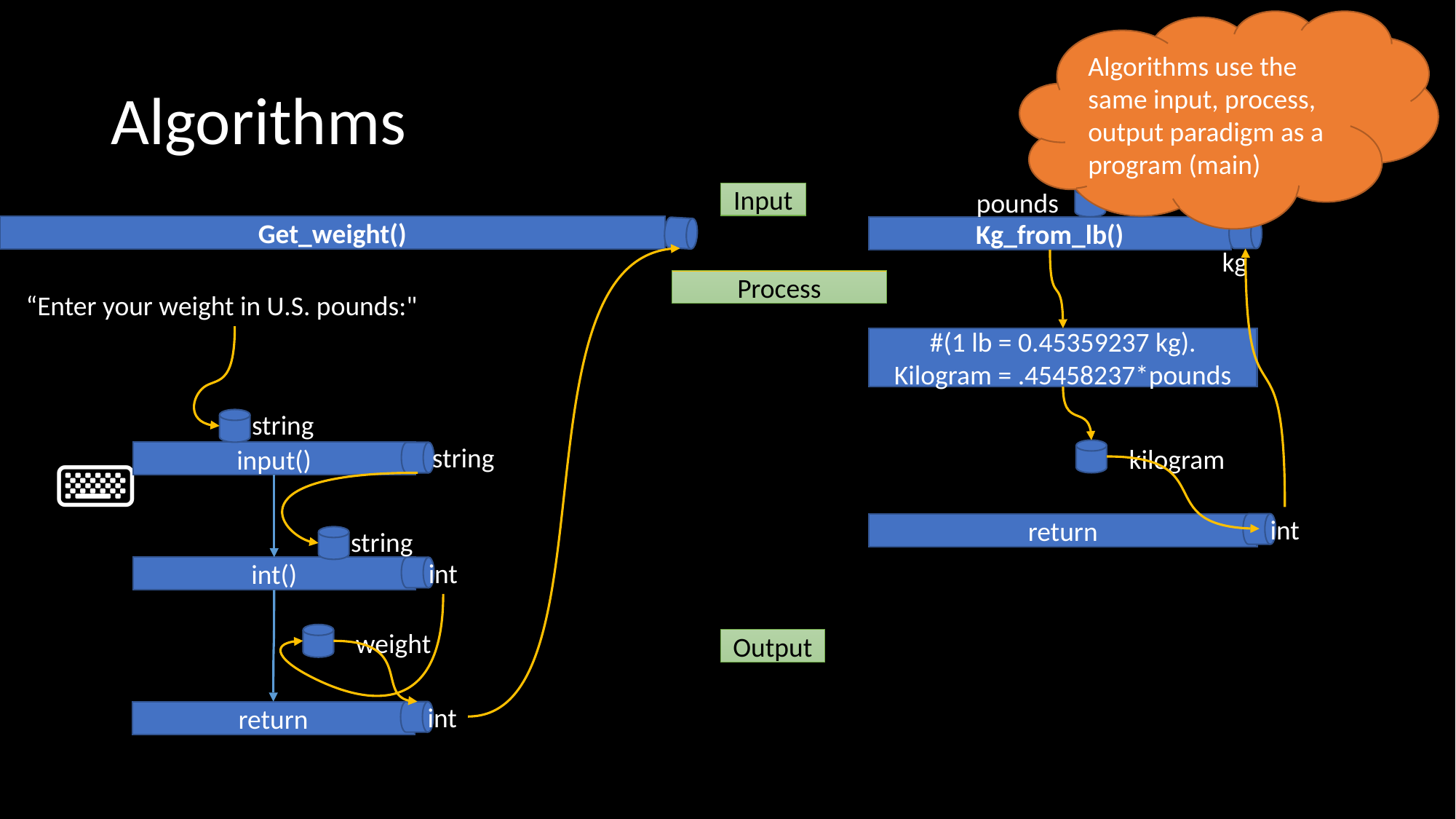

Algorithms use the same input, process, output paradigm as a program (main)
# Algorithms
pounds
Input

Get_weight()

Kg_from_lb()

kg
Process
“Enter your weight in U.S. pounds:"
#(1 lb = 0.45359237 kg).
Kilogram = .45458237*pounds
string

⌨️
string
kilogram

input()
int

return
string

int

int()
weight

Output
int

return